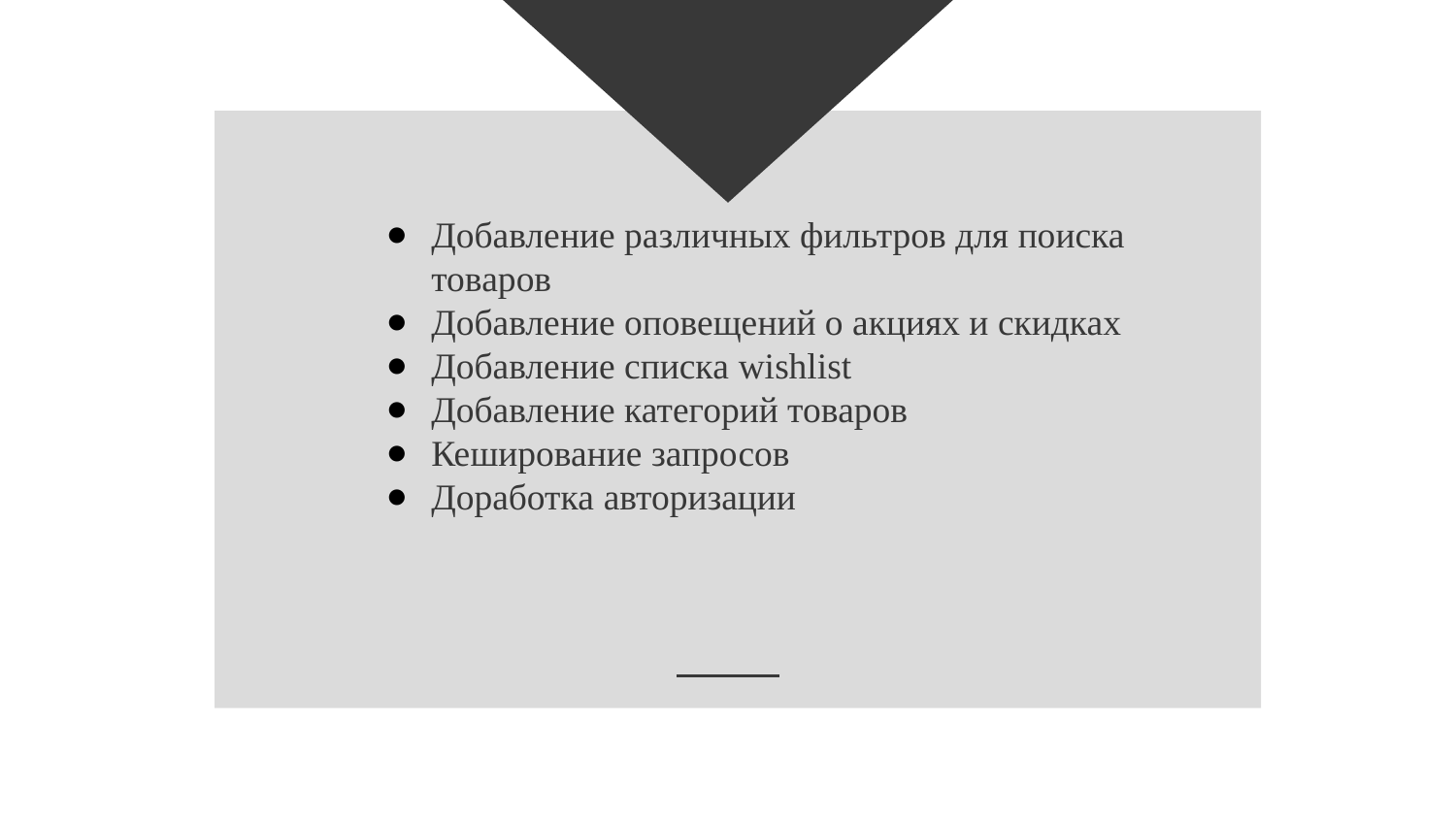

Добавление различных фильтров для поиска товаров
Добавление оповещений о акциях и скидках
Добавление списка wishlist
Добавление категорий товаров
Кеширование запросов
Доработка авторизации